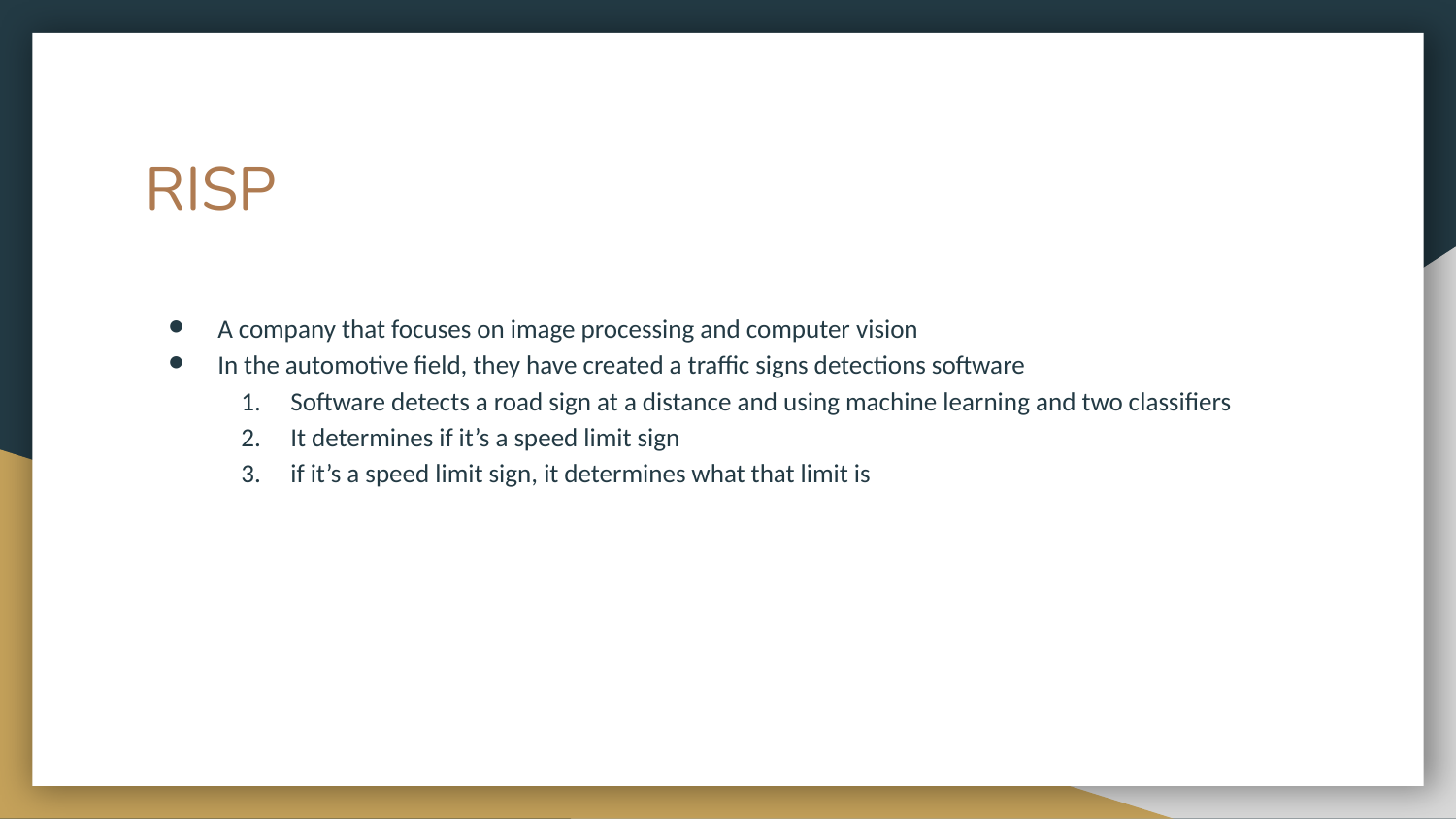

# RISP
A company that focuses on image processing and computer vision
In the automotive field, they have created a traffic signs detections software
Software detects a road sign at a distance and using machine learning and two classifiers
It determines if it’s a speed limit sign
if it’s a speed limit sign, it determines what that limit is